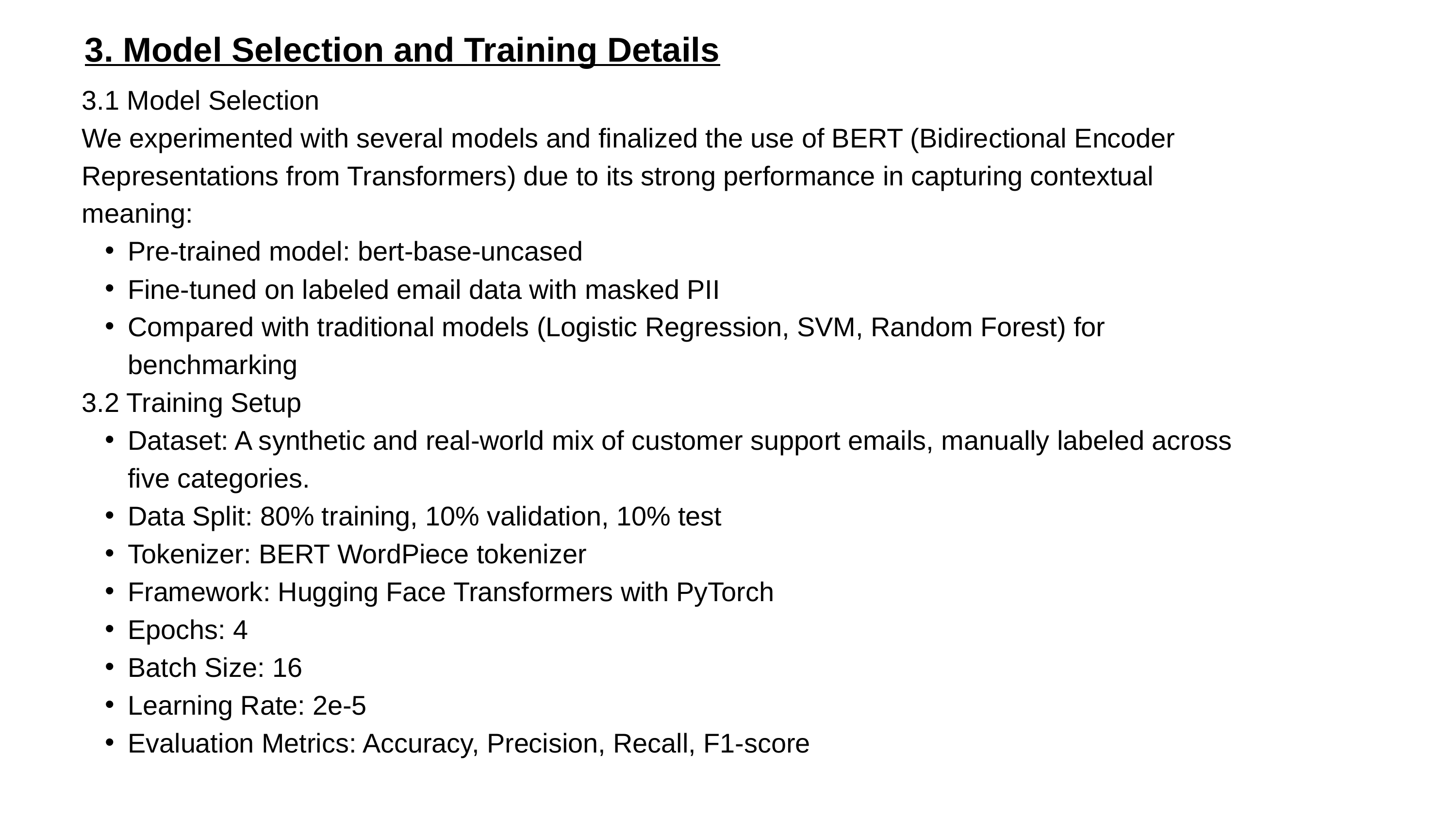

3. Model Selection and Training Details
3.1 Model Selection
We experimented with several models and finalized the use of BERT (Bidirectional Encoder Representations from Transformers) due to its strong performance in capturing contextual meaning:
Pre-trained model: bert-base-uncased
Fine-tuned on labeled email data with masked PII
Compared with traditional models (Logistic Regression, SVM, Random Forest) for benchmarking
3.2 Training Setup
Dataset: A synthetic and real-world mix of customer support emails, manually labeled across five categories.
Data Split: 80% training, 10% validation, 10% test
Tokenizer: BERT WordPiece tokenizer
Framework: Hugging Face Transformers with PyTorch
Epochs: 4
Batch Size: 16
Learning Rate: 2e-5
Evaluation Metrics: Accuracy, Precision, Recall, F1-score